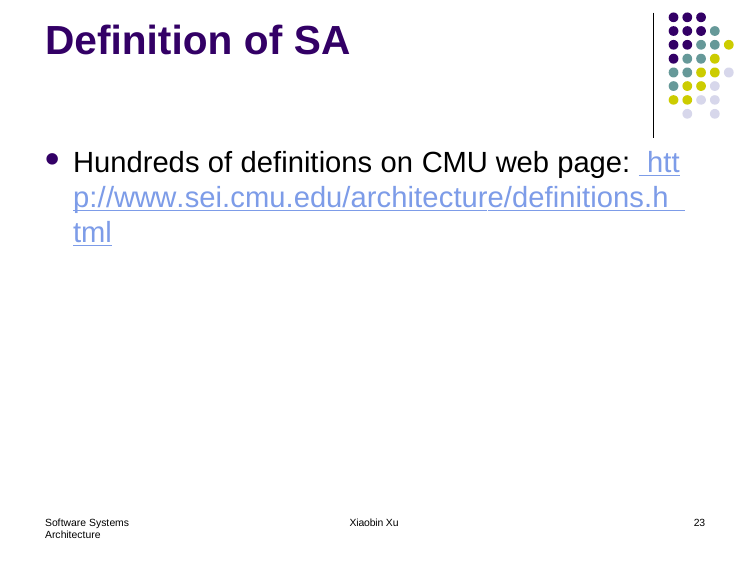

# Definition of SA
Hundreds of definitions on CMU web page:  http://www.sei.cmu.edu/architecture/definitions.h  tml
Software Systems  Architecture
Xiaobin Xu
23